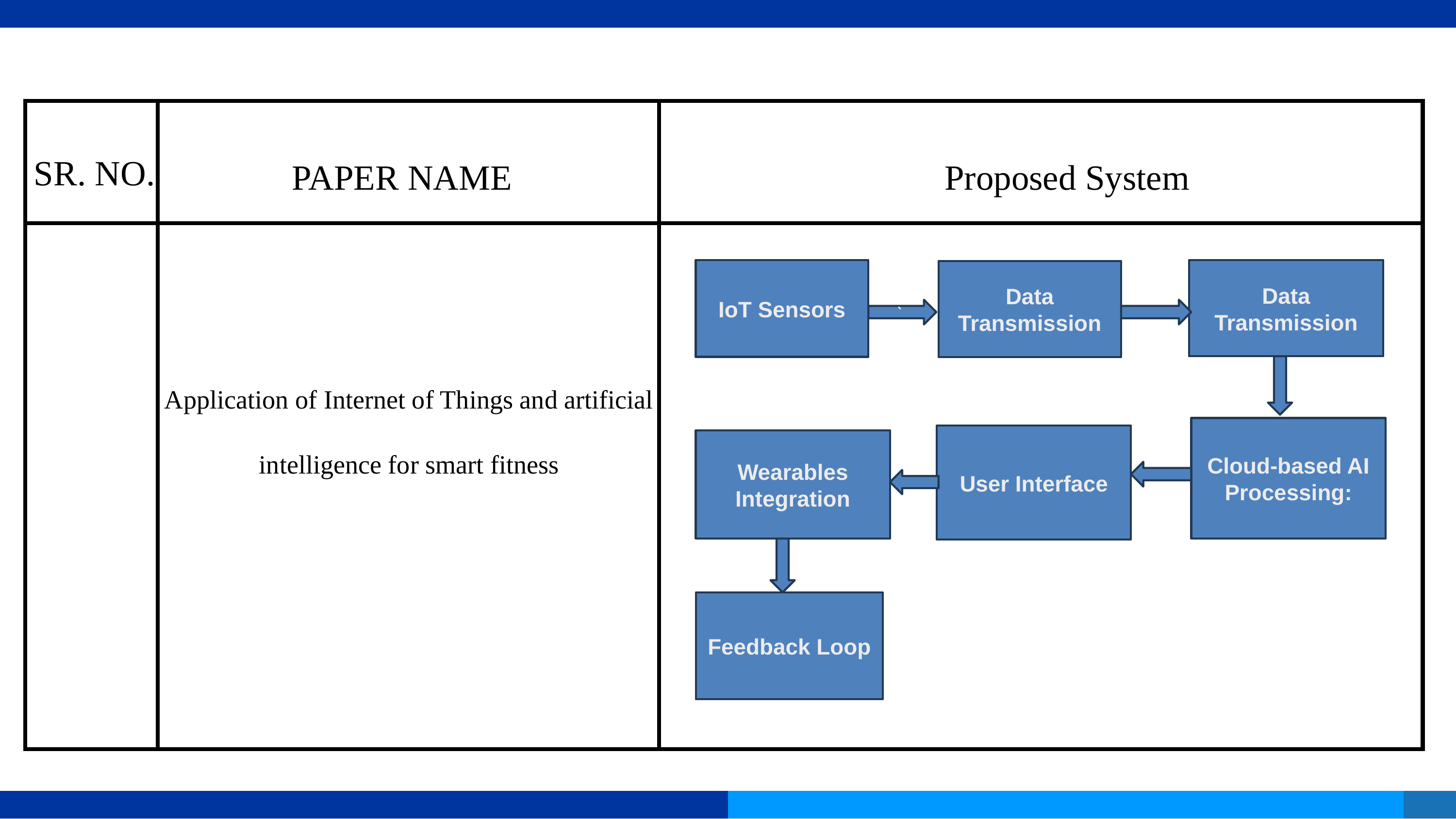

|  |  |  |
| --- | --- | --- |
|  |  |  |
PAPER NAME
Proposed System
SR. NO.

IoT Sensors

Data Transmission
Data Transmission
`

Application of Internet of Things and artificial intelligence for smart fitness

Cloud-based AI Processing:
User Interface
Wearables Integration

Feedback Loop